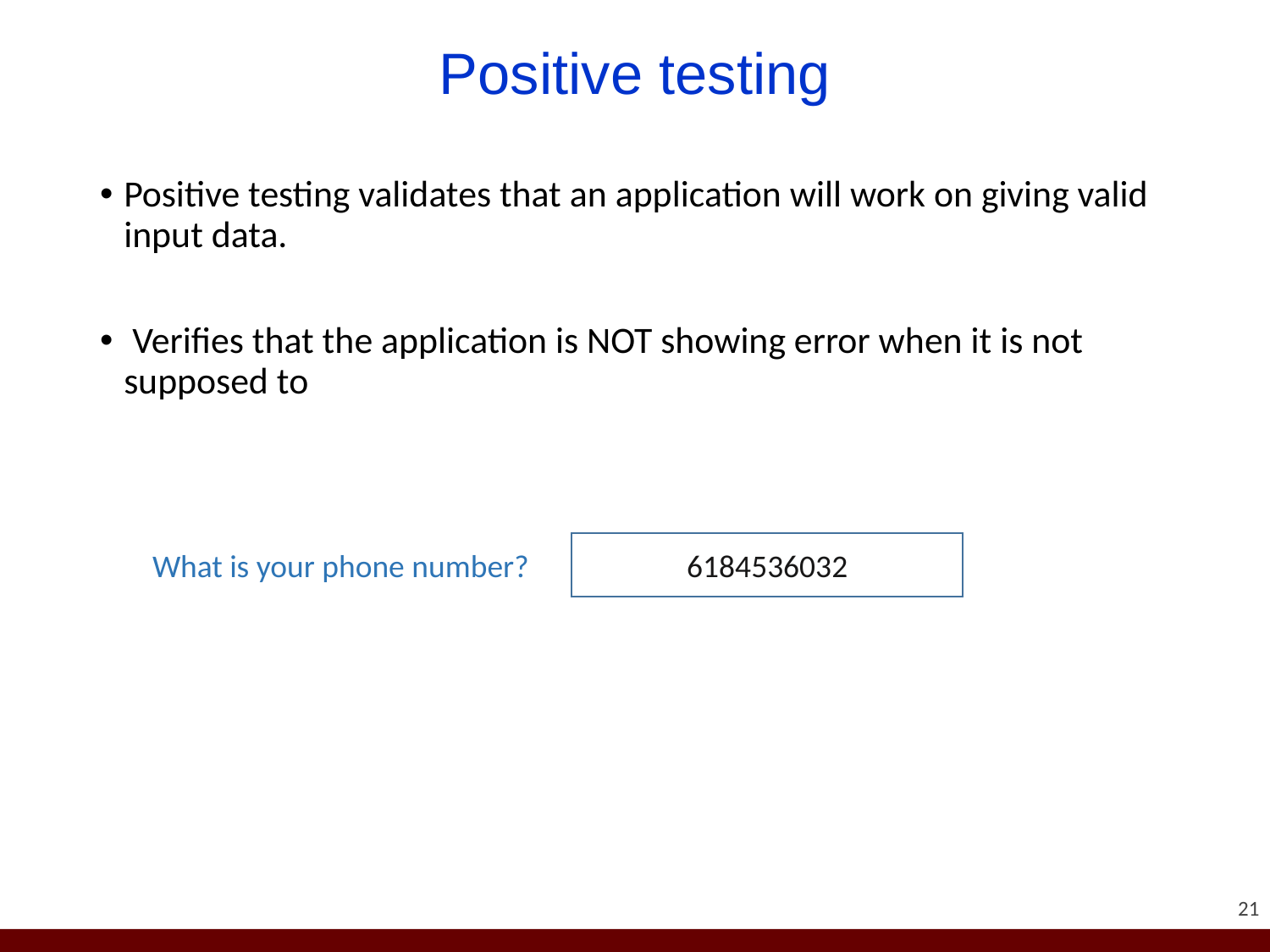

# Positive testing
Positive testing validates that an application will work on giving valid input data.

 Verifies that the application is NOT showing error when it is not supposed to

6184536032
What is your phone number?